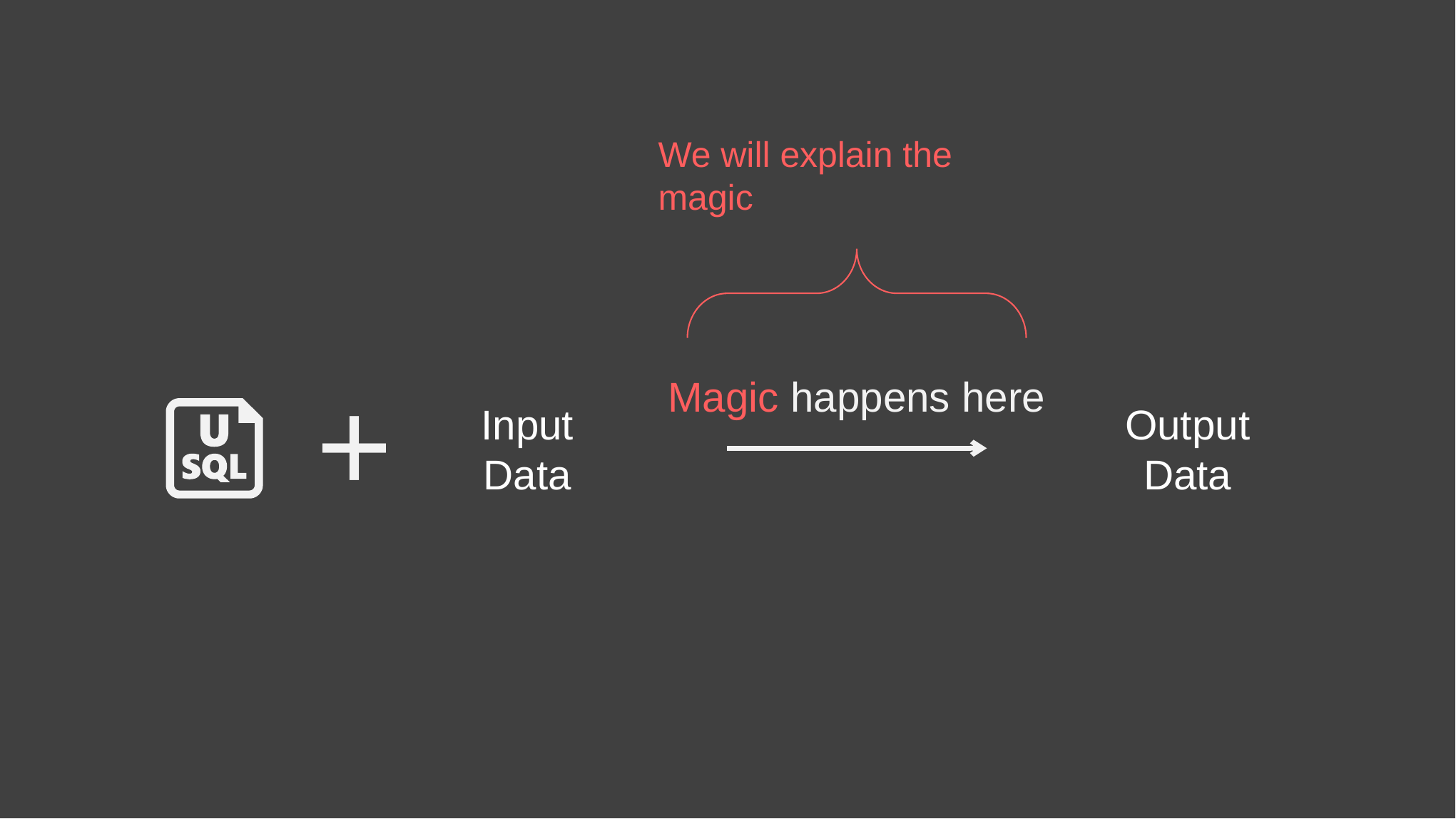

We will explain the magic

Magic happens here
+
Input Data
Output Data